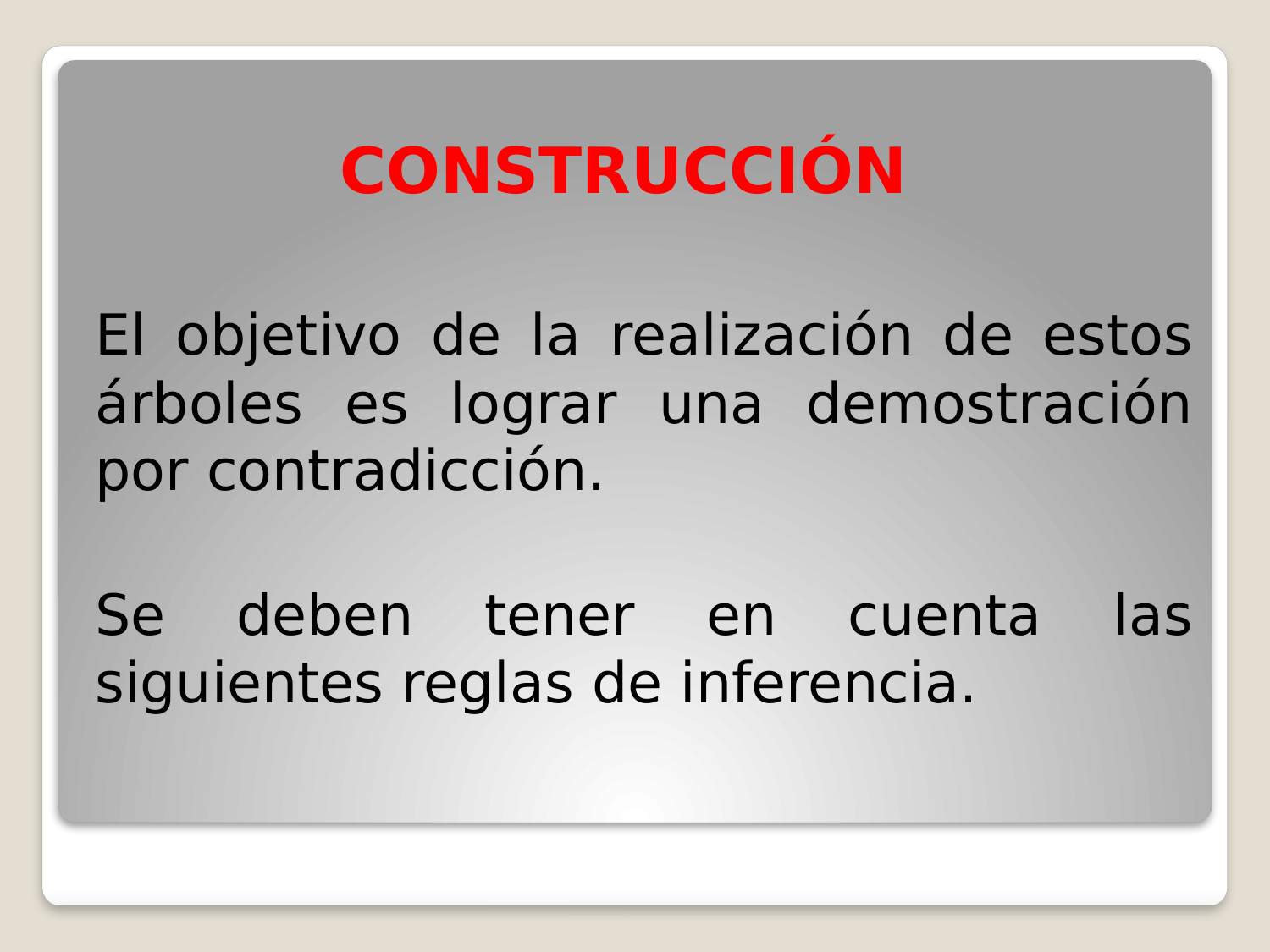

# CONSTRUCCIÓN
El objetivo de la realización de estos árboles es lograr una demostración por contradicción.

Se deben tener en cuenta las siguientes reglas de inferencia.